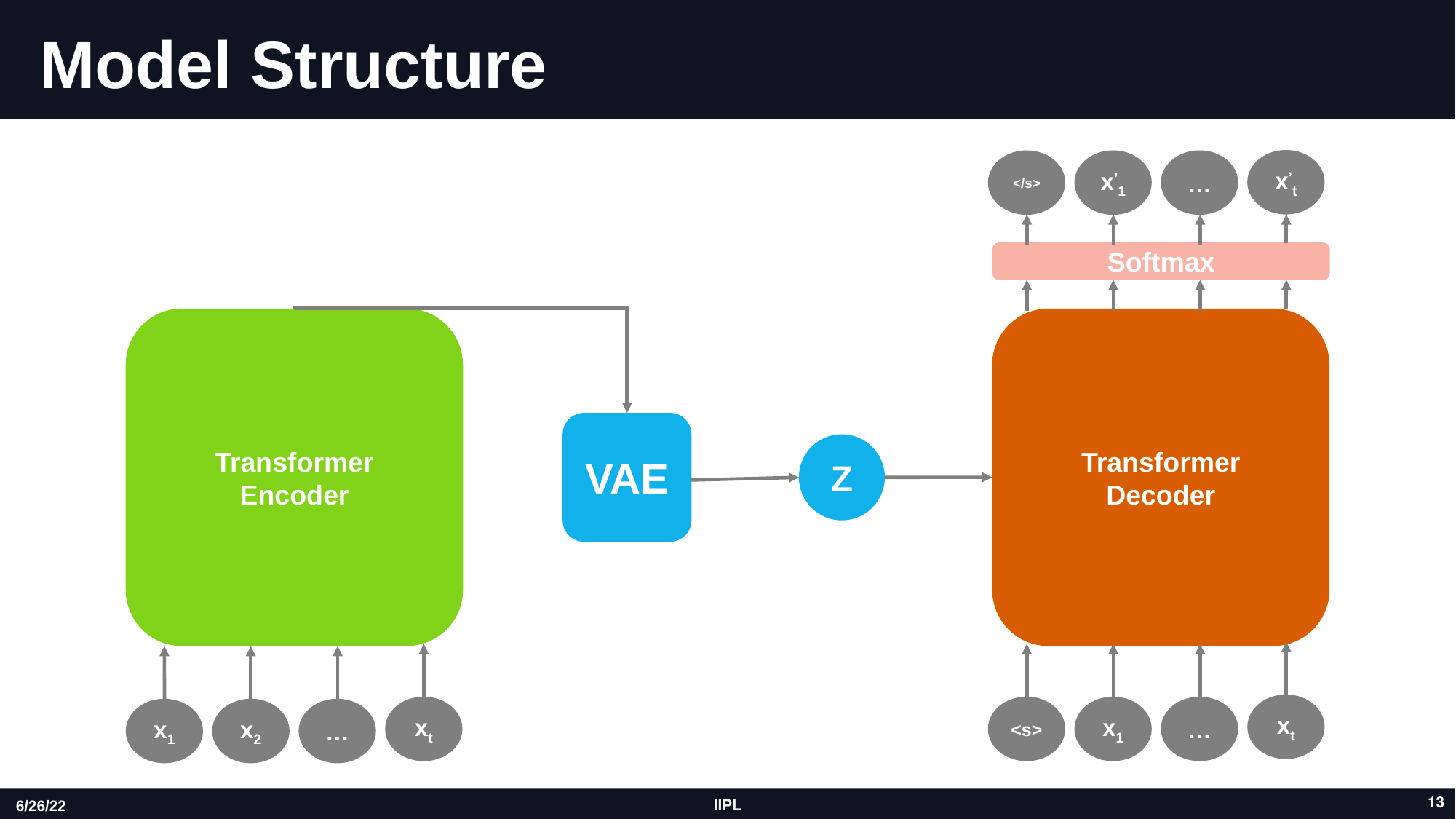

# Model Structure
x’t
</s>
x’1
…
Softmax
Transformer
Encoder
Transformer
Decoder
VAE
Z
xt
xt
<s>
x1
…
x1
x2
…
13
IIPL
6/26/22